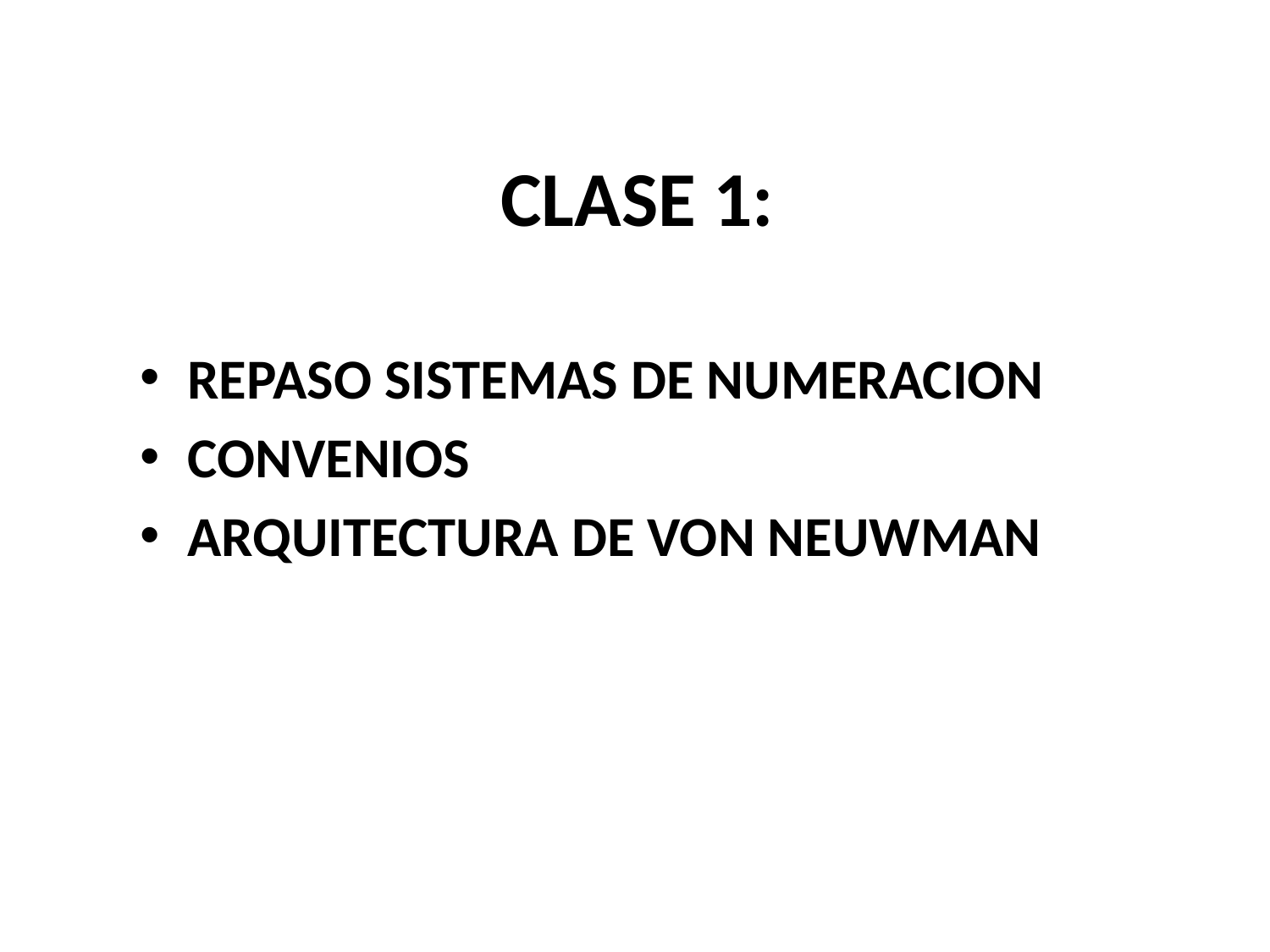

# CLASE 1:
REPASO SISTEMAS DE NUMERACION
CONVENIOS
ARQUITECTURA DE VON NEUWMAN